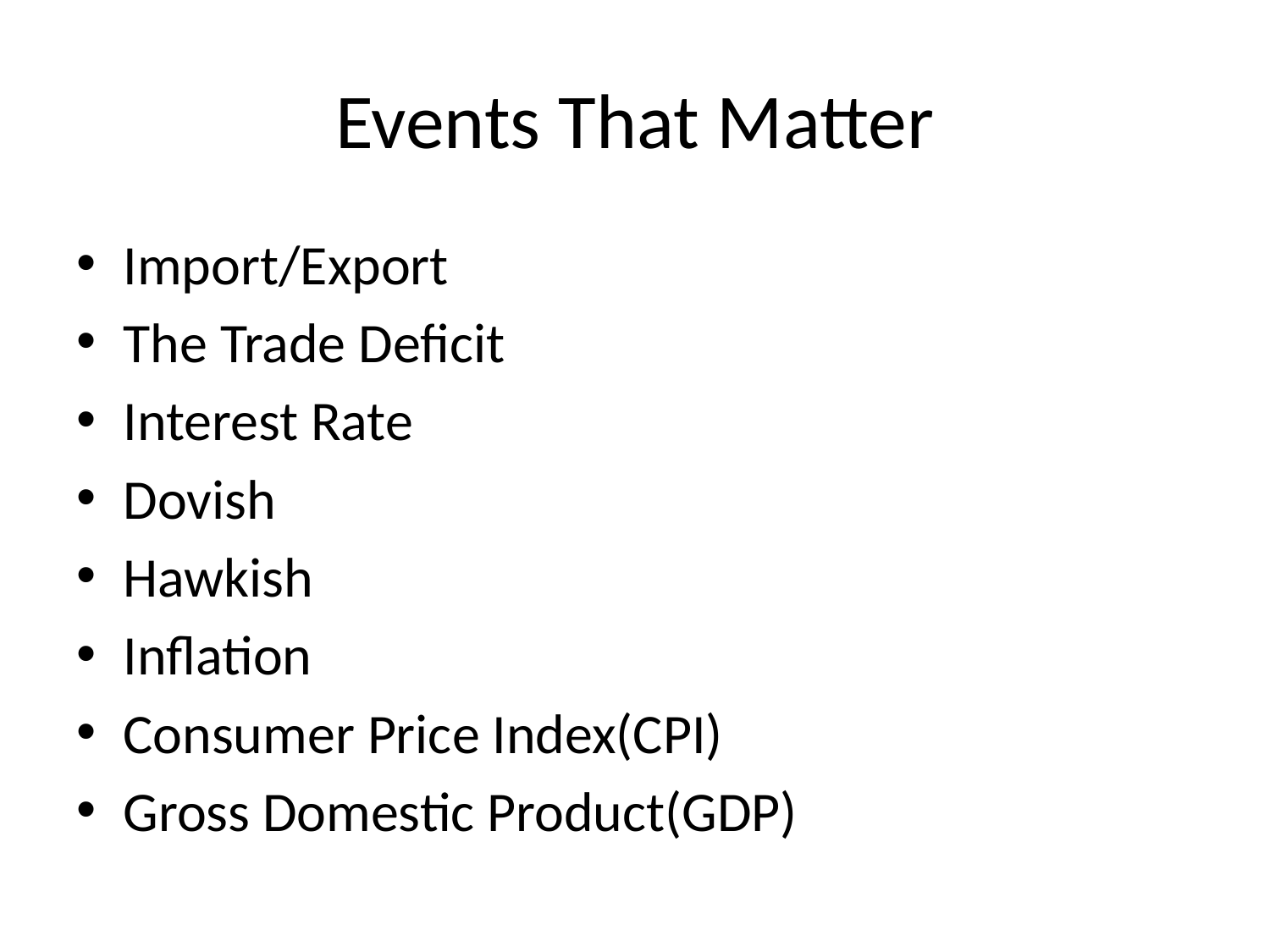

# Events That Matter
Import/Export
The Trade Deficit
Interest Rate
Dovish
Hawkish
Inflation
Consumer Price Index(CPI)
Gross Domestic Product(GDP)